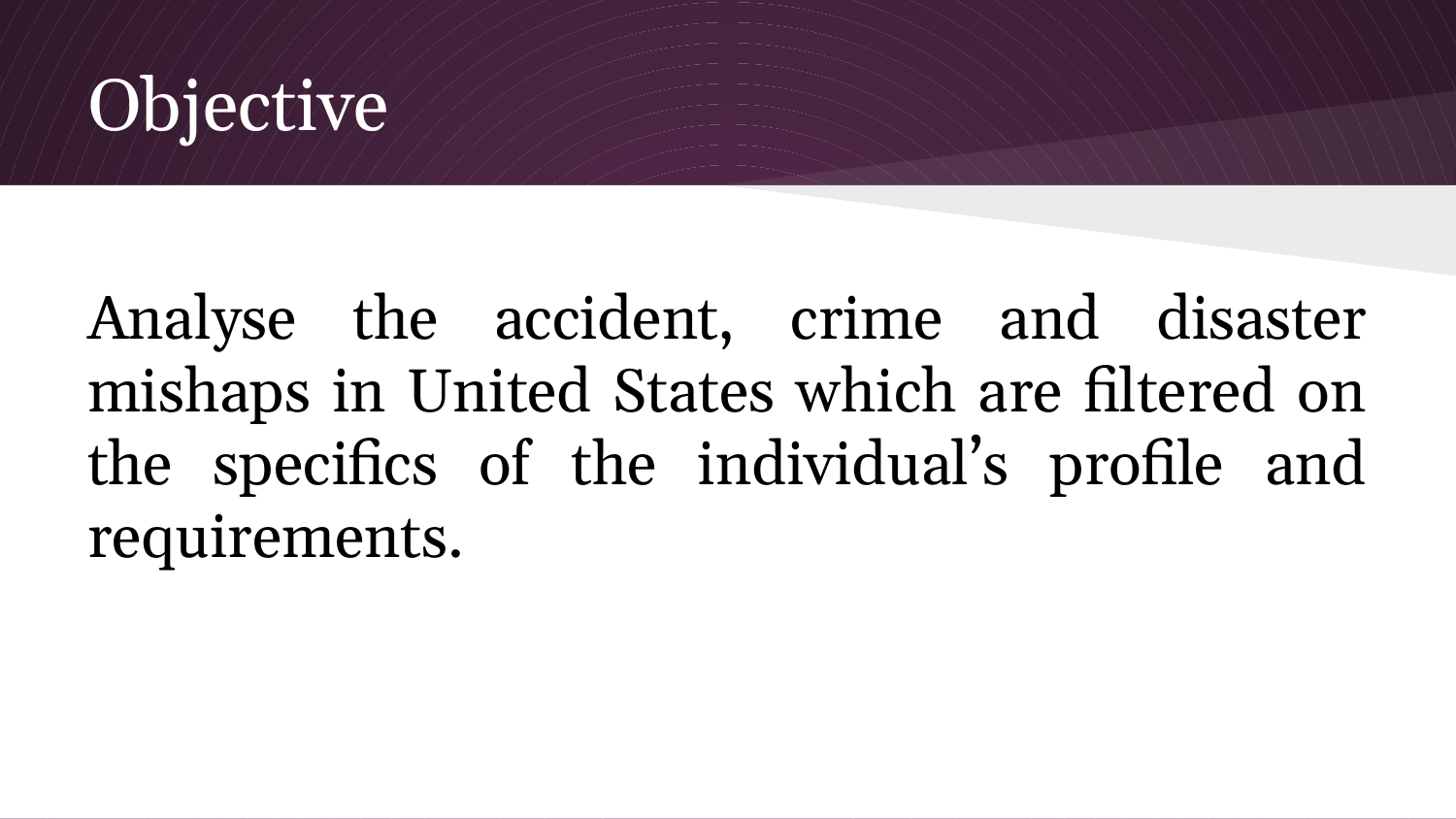

# Objective

Analyse the accident, crime and disaster mishaps in United States which are filtered on the specifics of the individual’s profile and requirements.